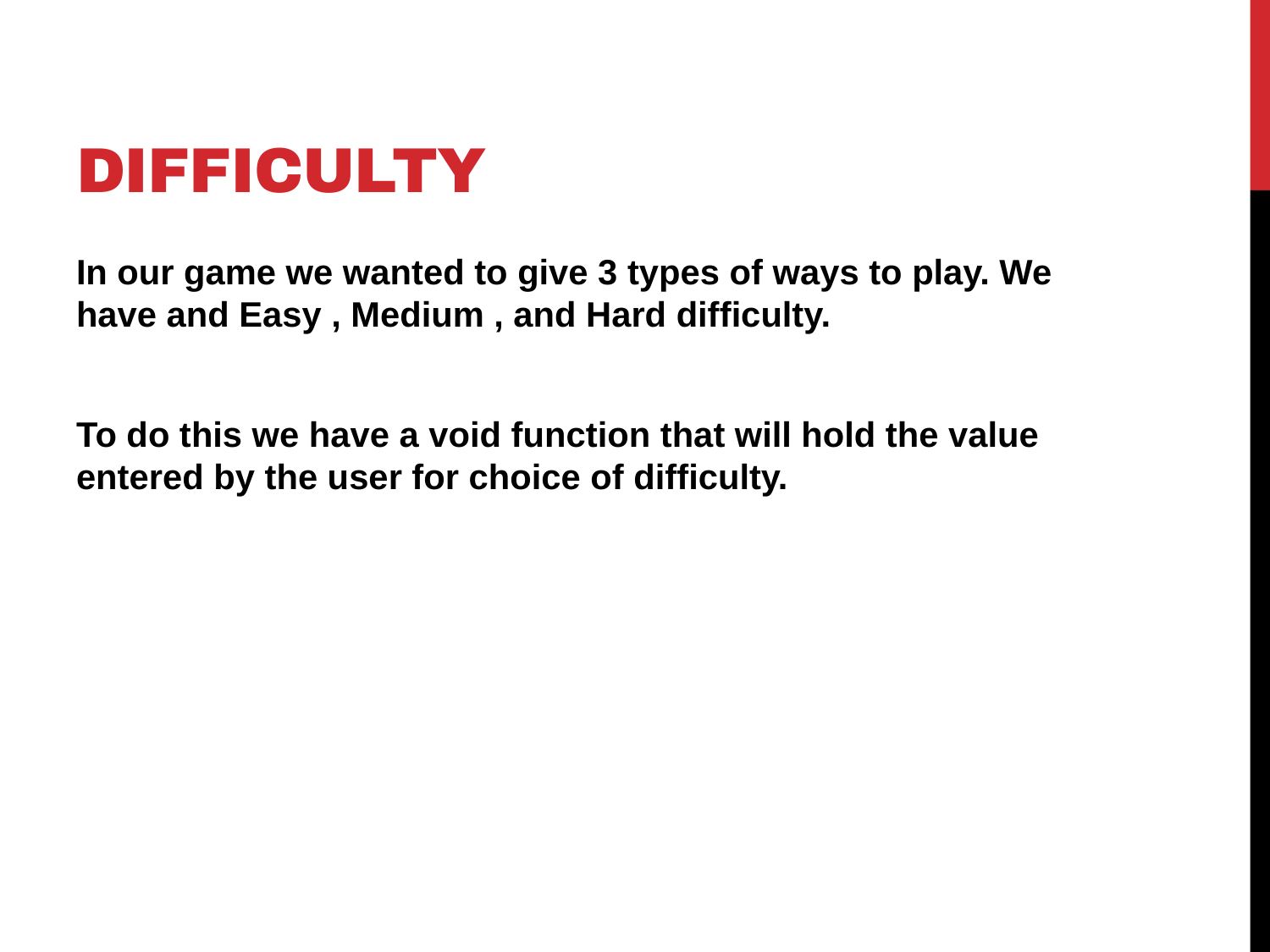

# Difficulty
In our game we wanted to give 3 types of ways to play. We have and Easy , Medium , and Hard difficulty.

To do this we have a void function that will hold the value entered by the user for choice of difficulty.